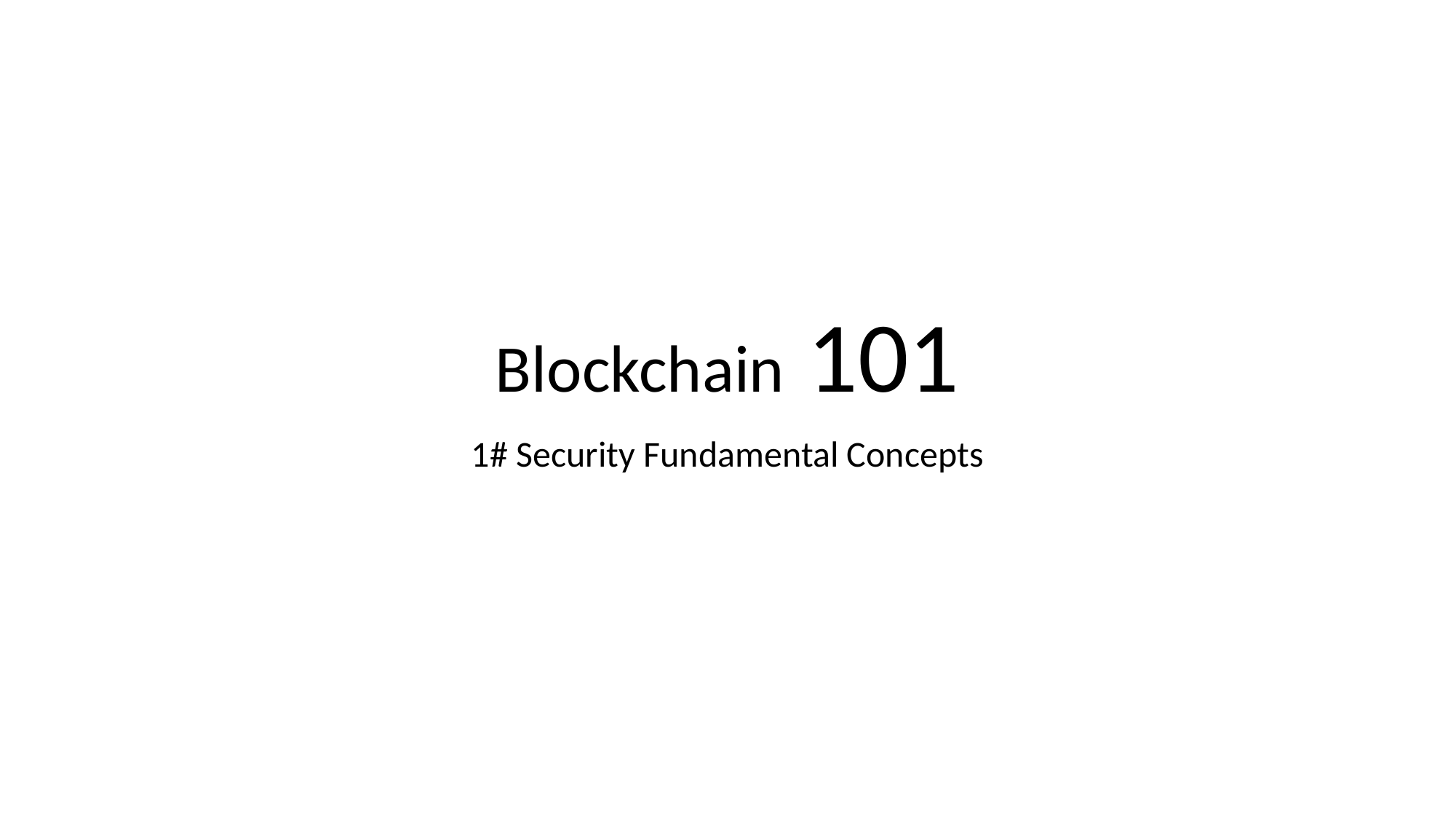

# Blockchain 101
1# Security Fundamental Concepts